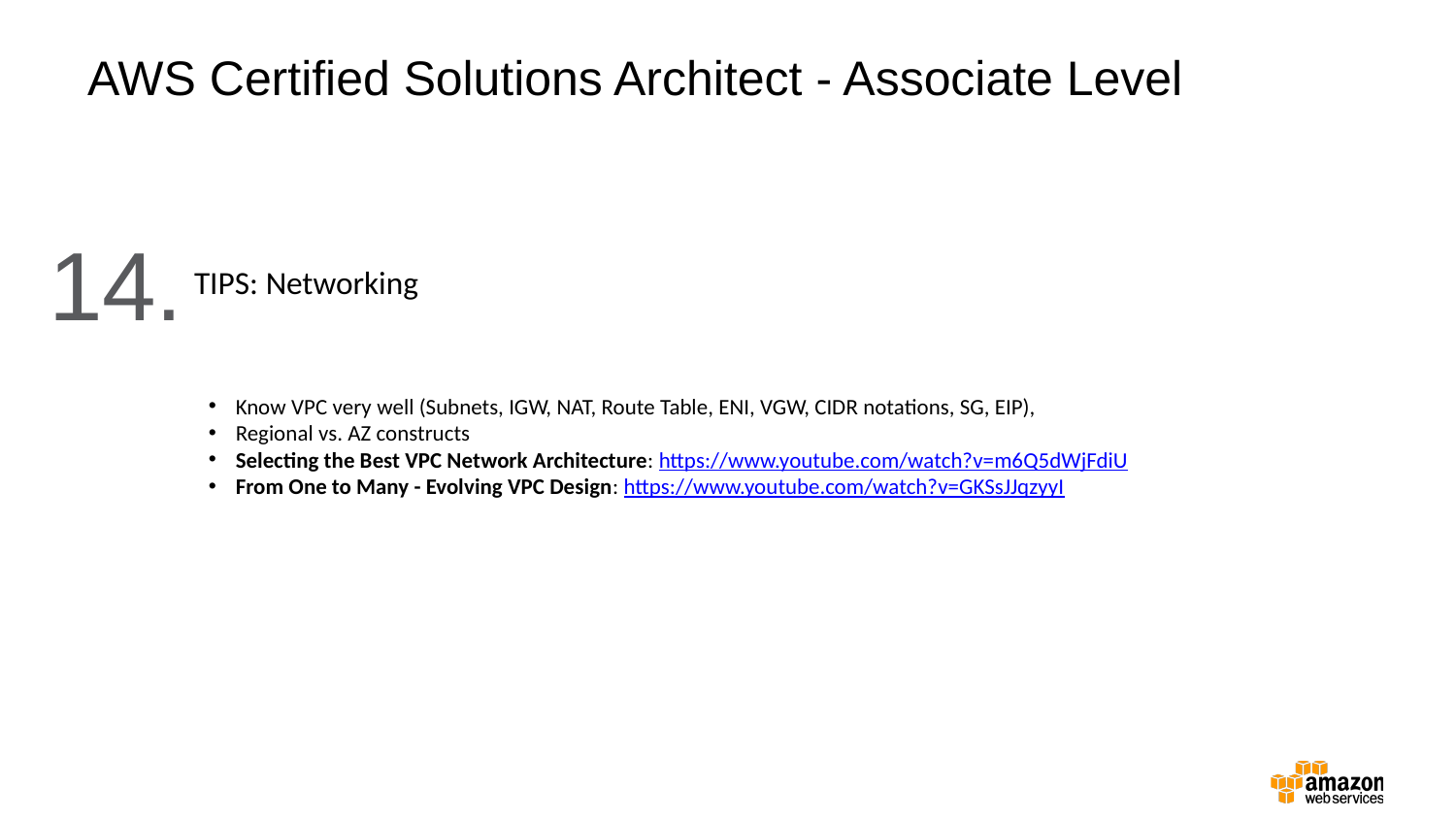

AWS Certified Solutions Architect - Associate Level
14.
TIPS: Networking
Know VPC very well (Subnets, IGW, NAT, Route Table, ENI, VGW, CIDR notations, SG, EIP),
Regional vs. AZ constructs
Selecting the Best VPC Network Architecture: https://www.youtube.com/watch?v=m6Q5dWjFdiU
From One to Many - Evolving VPC Design: https://www.youtube.com/watch?v=GKSsJJqzyyI